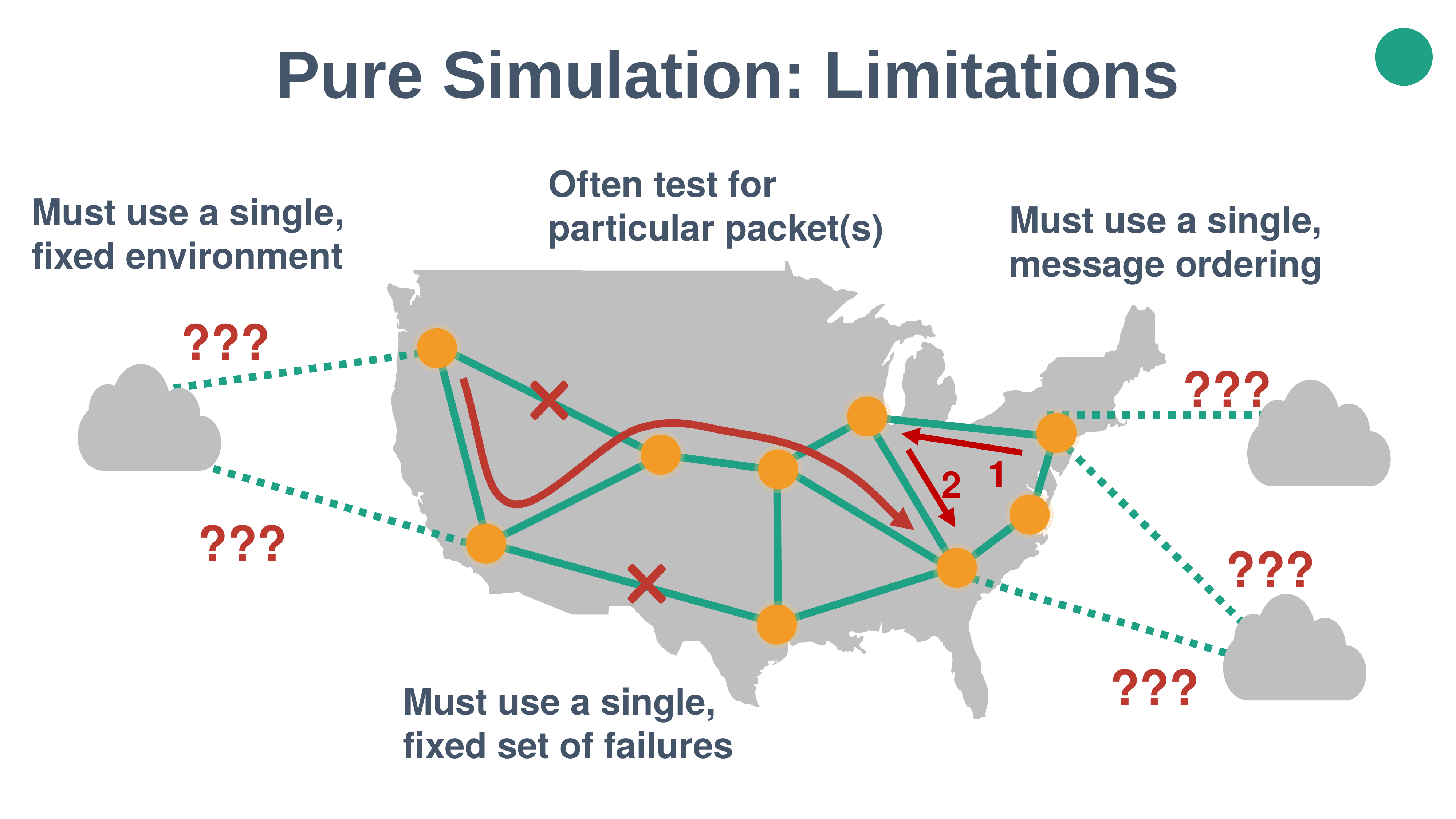

Pure Simulation: Limitations
6
Often test for
particular packet(s)
Must use a single,
fixed environment
Must use a single,
message ordering

???

???

1

2

???

???

???
Must use a single,
fixed set of failures